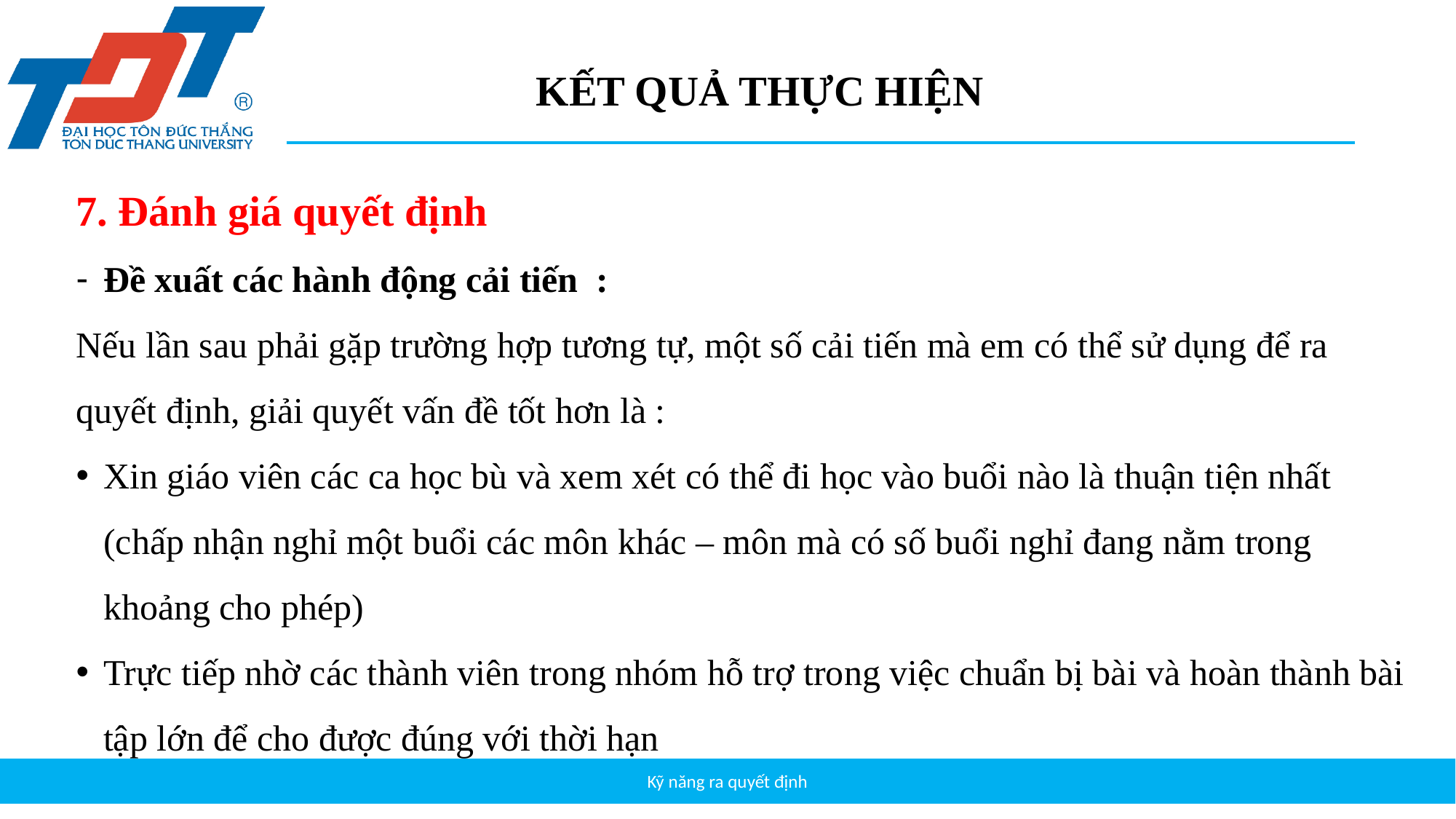

# KẾT QUẢ THỰC HIỆN
7. Đánh giá quyết định
Đề xuất các hành động cải tiến  :
Nếu lần sau phải gặp trường hợp tương tự, một số cải tiến mà em có thể sử dụng để ra quyết định, giải quyết vấn đề tốt hơn là :
Xin giáo viên các ca học bù và xem xét có thể đi học vào buổi nào là thuận tiện nhất (chấp nhận nghỉ một buổi các môn khác – môn mà có số buổi nghỉ đang nằm trong khoảng cho phép)
Trực tiếp nhờ các thành viên trong nhóm hỗ trợ trong việc chuẩn bị bài và hoàn thành bài tập lớn để cho được đúng với thời hạn
Kỹ năng ra quyết định